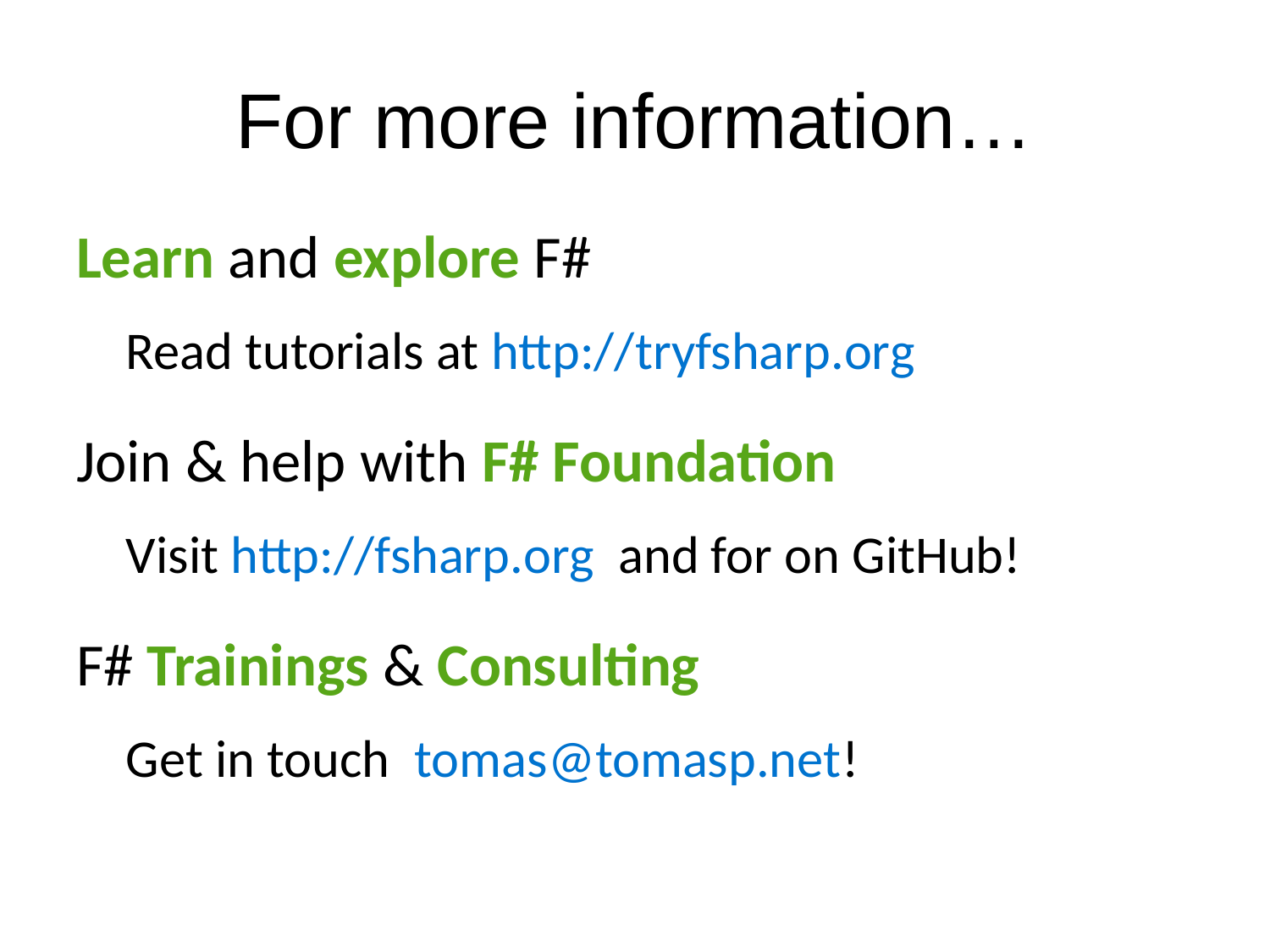

# For more information…
Learn and explore F#
Read tutorials at http://tryfsharp.org
Join & help with F# Foundation
Visit http://fsharp.org  and for on GitHub!
F# Trainings & Consulting
Get in touch  tomas@tomasp.net!